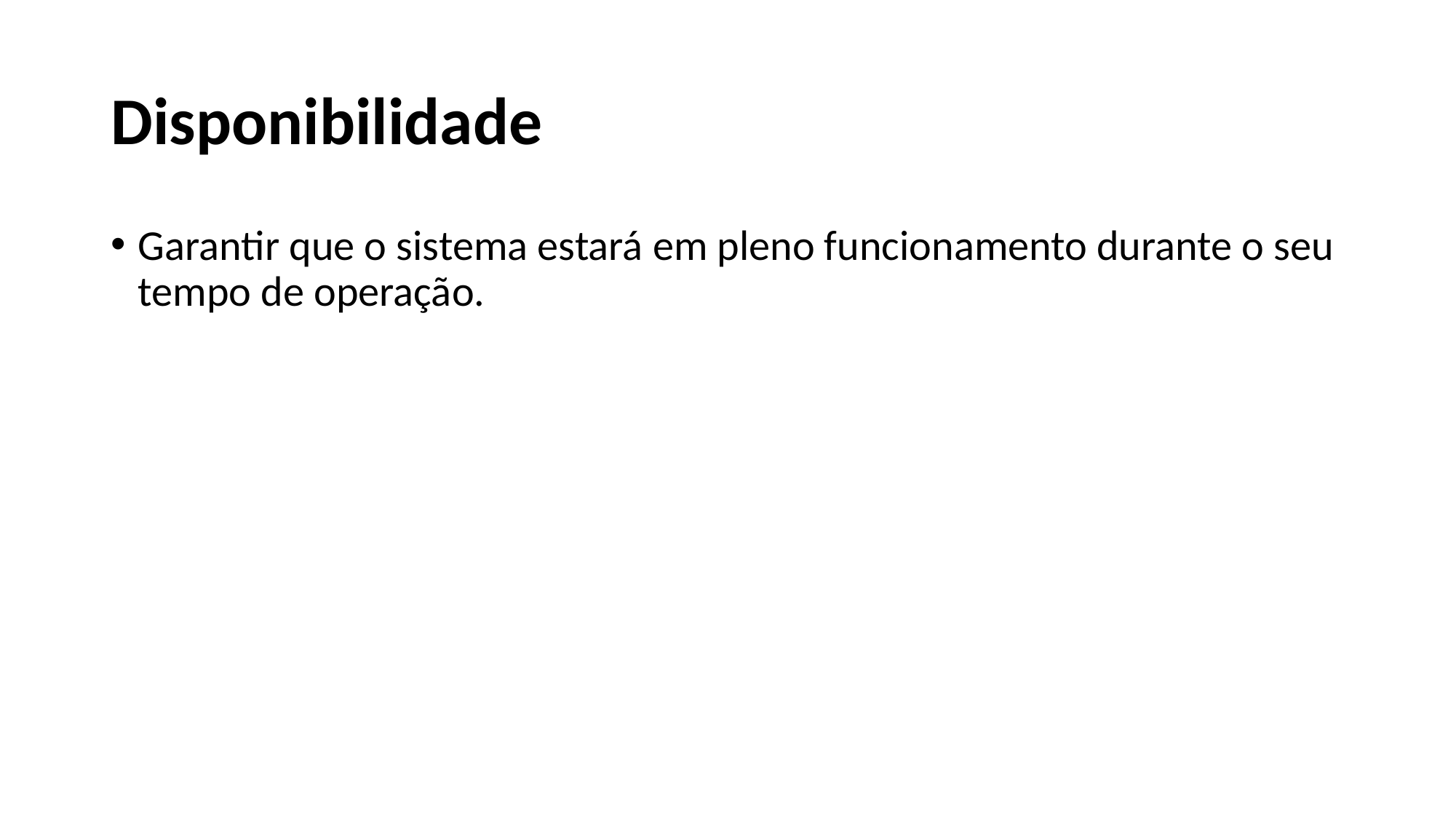

# Disponibilidade
Garantir que o sistema estará em pleno funcionamento durante o seu tempo de operação.